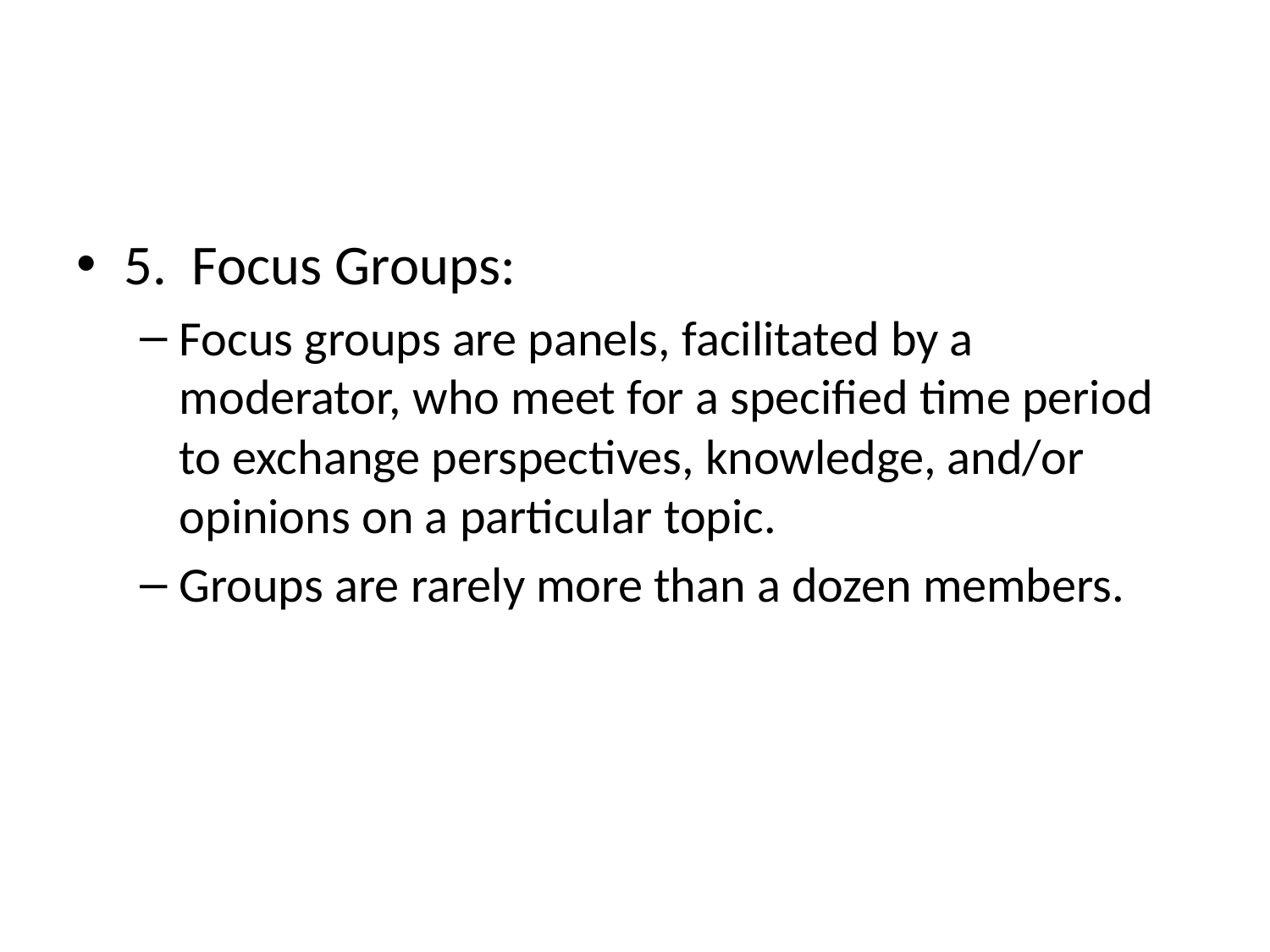

5.  Focus Groups:
Focus groups are panels, facilitated by a moderator, who meet for a specified time period to exchange perspectives, knowledge, and/or opinions on a particular topic.
Groups are rarely more than a dozen members.